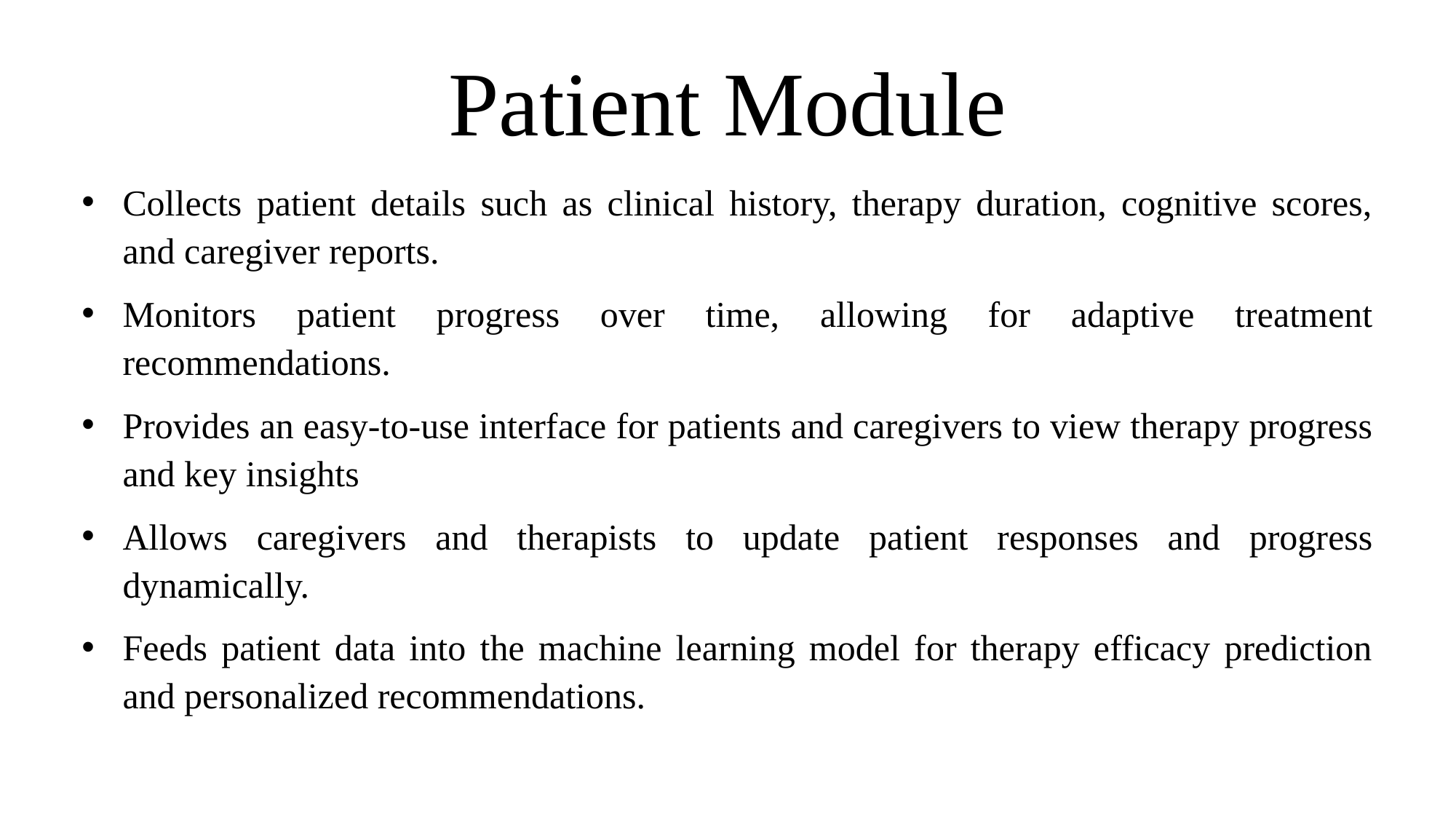

# Patient Module
Collects patient details such as clinical history, therapy duration, cognitive scores, and caregiver reports.
Monitors patient progress over time, allowing for adaptive treatment recommendations.
Provides an easy-to-use interface for patients and caregivers to view therapy progress and key insights
Allows caregivers and therapists to update patient responses and progress dynamically.
Feeds patient data into the machine learning model for therapy efficacy prediction and personalized recommendations.